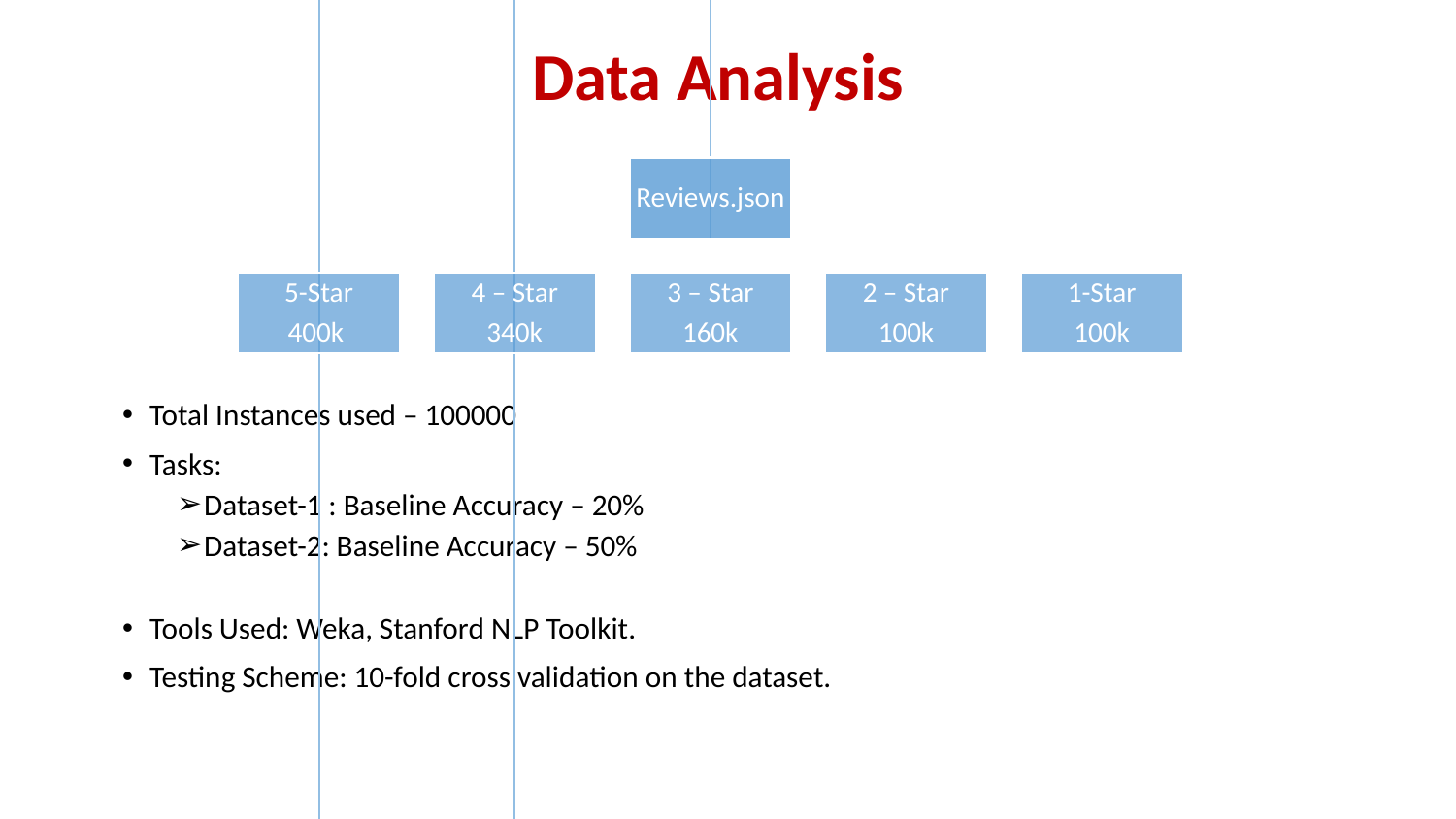

# Data Analysis

Reviews.json

5-Star
400k

4 – Star
340k

3 – Star
160k

2 – Star
100k

1-Star
100k
Total Instances used – 100000
Tasks:
Dataset-1 : Baseline Accuracy – 20%
Dataset-2: Baseline Accuracy – 50%

Tools Used: Weka, Stanford NLP Toolkit.
Testing Scheme: 10-fold cross validation on the dataset.